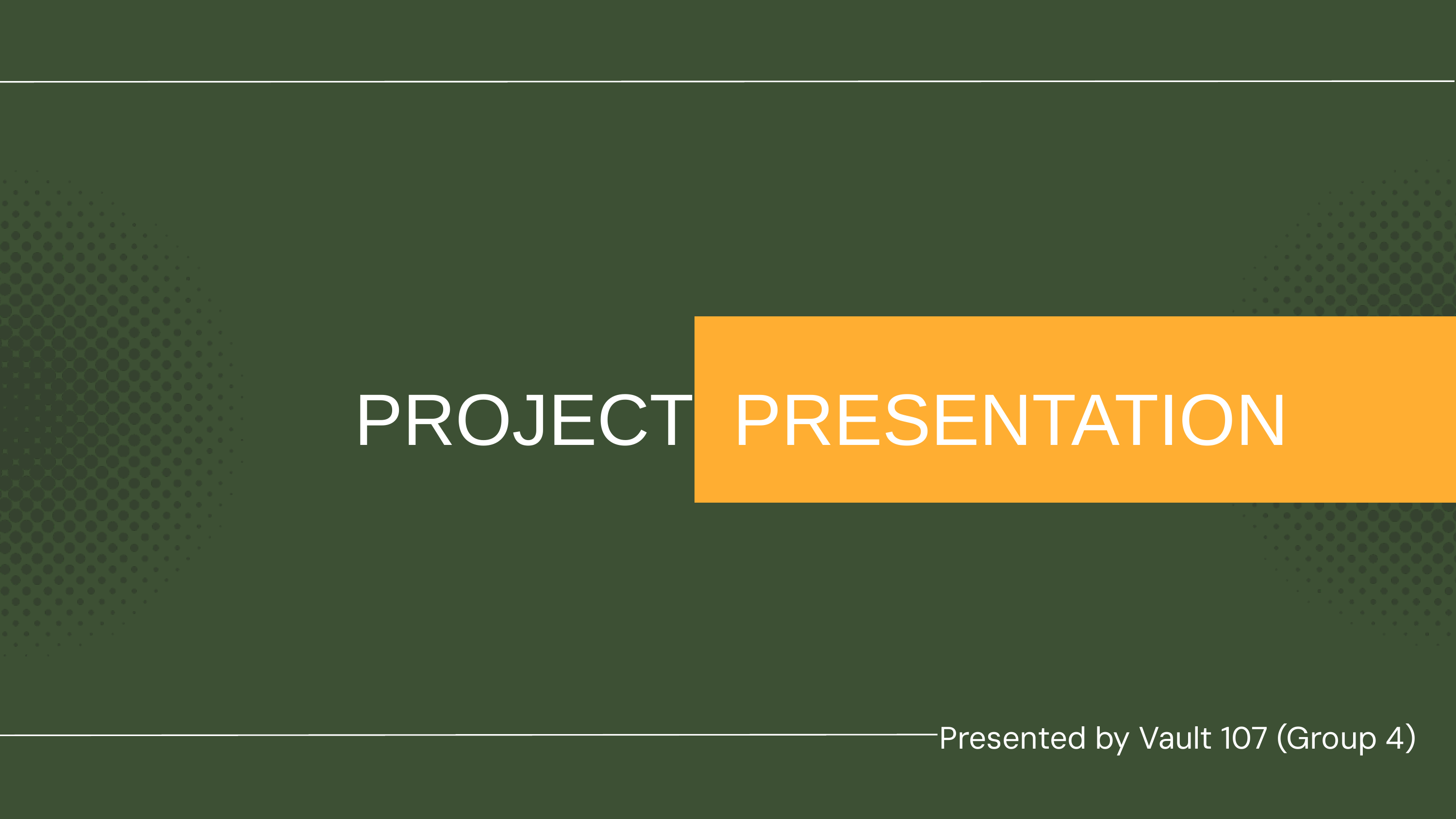

PROJECT  PRESENTATION
Presented by Vault 107 (Group 4)